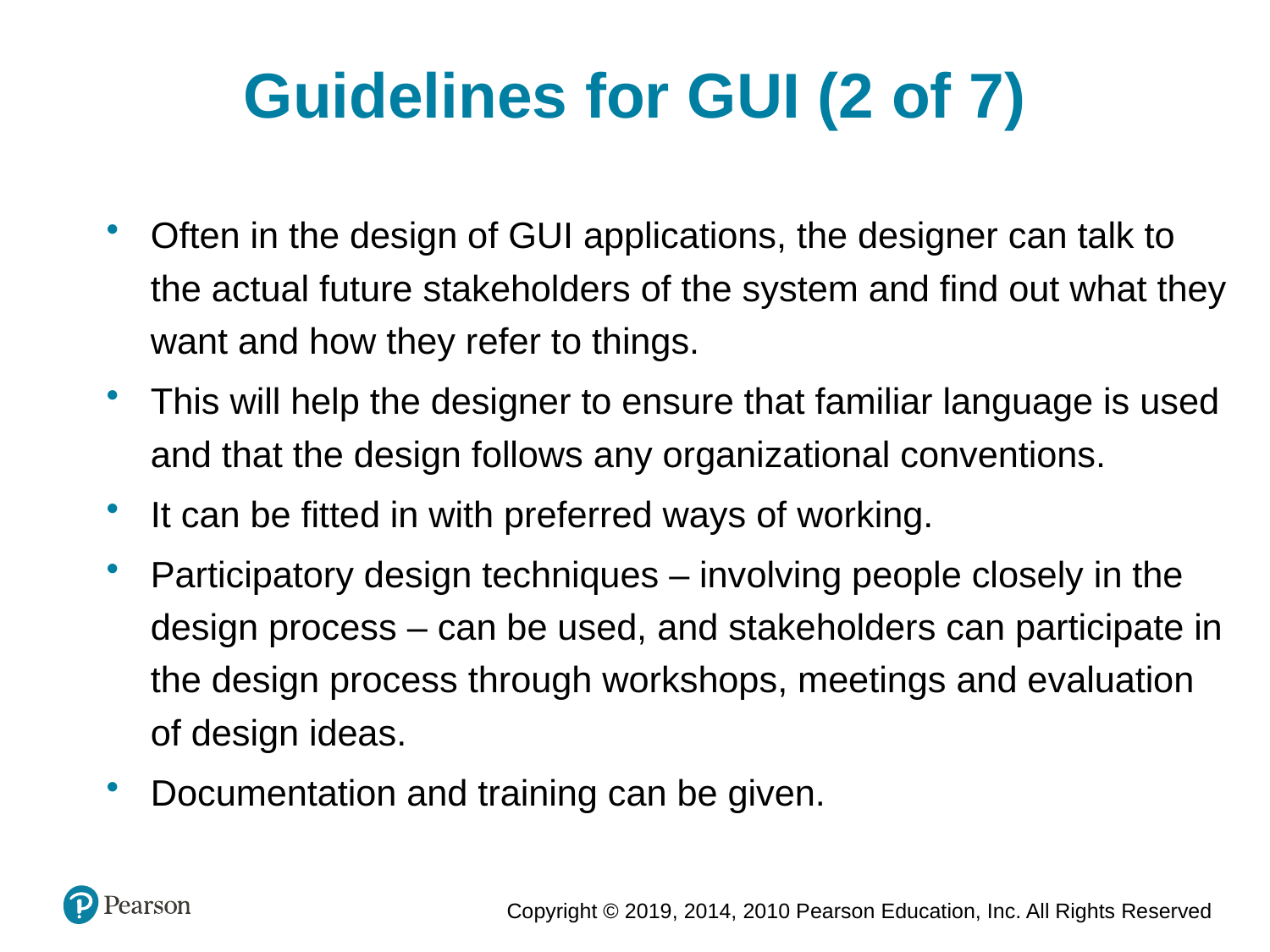

Guidelines for GUI (2 of 7)
Often in the design of GUI applications, the designer can talk to the actual future stakeholders of the system and find out what they want and how they refer to things.
This will help the designer to ensure that familiar language is used and that the design follows any organizational conventions.
It can be fitted in with preferred ways of working.
Participatory design techniques – involving people closely in the design process – can be used, and stakeholders can participate in the design process through workshops, meetings and evaluation of design ideas.
Documentation and training can be given.